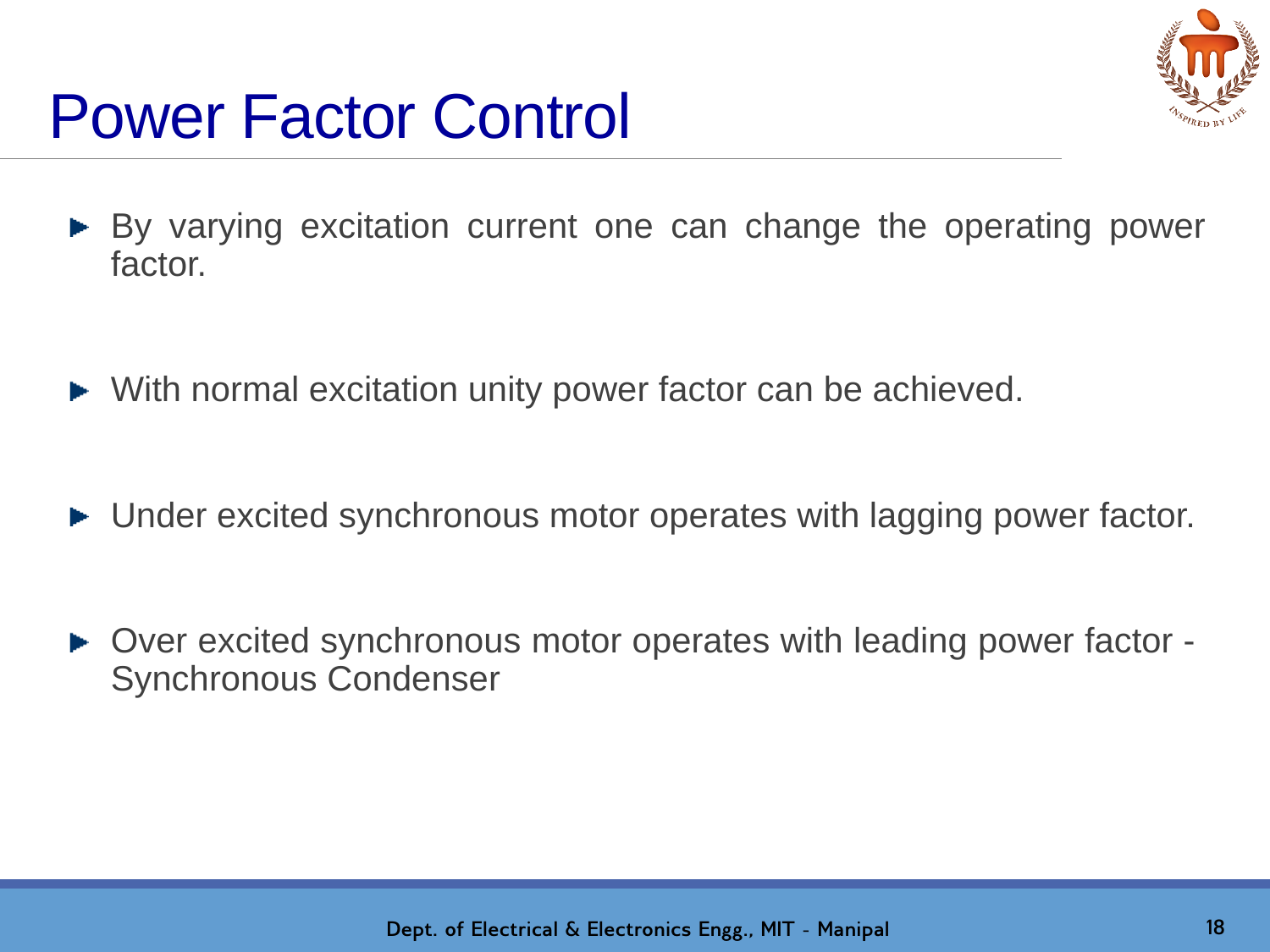

# Power Factor Control
By varying excitation current one can change the operating power factor.

With normal excitation unity power factor can be achieved.

Under excited synchronous motor operates with lagging power factor.

Over excited synchronous motor operates with leading power factor -  Synchronous Condenser
18
Dept. of Electrical & Electronics Engg., MIT - Manipal